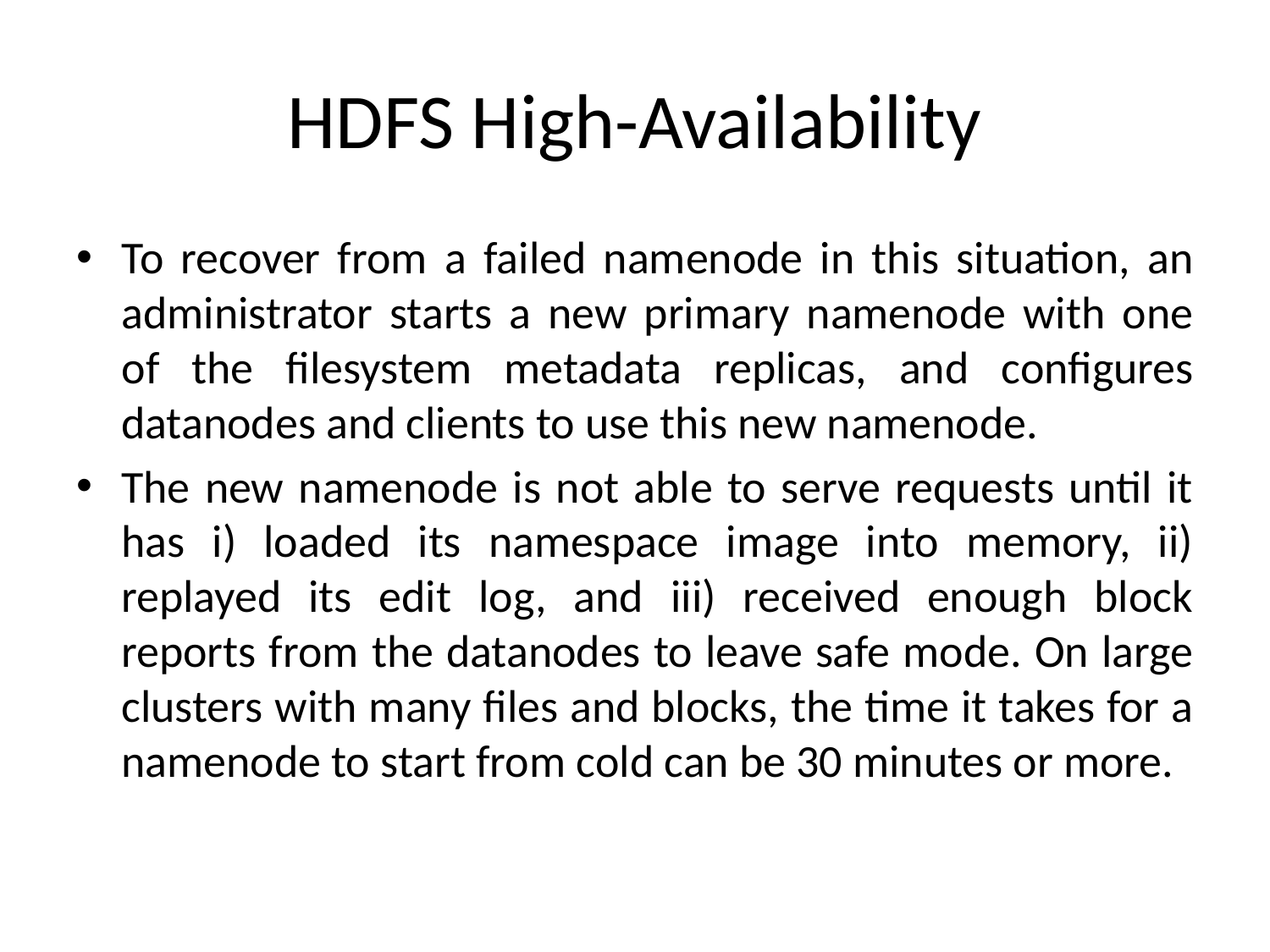

# HDFS High-Availability
To recover from a failed namenode in this situation, an administrator starts a new primary namenode with one of the filesystem metadata replicas, and configures datanodes and clients to use this new namenode.
The new namenode is not able to serve requests until it has i) loaded its namespace image into memory, ii) replayed its edit log, and iii) received enough block reports from the datanodes to leave safe mode. On large clusters with many files and blocks, the time it takes for a namenode to start from cold can be 30 minutes or more.